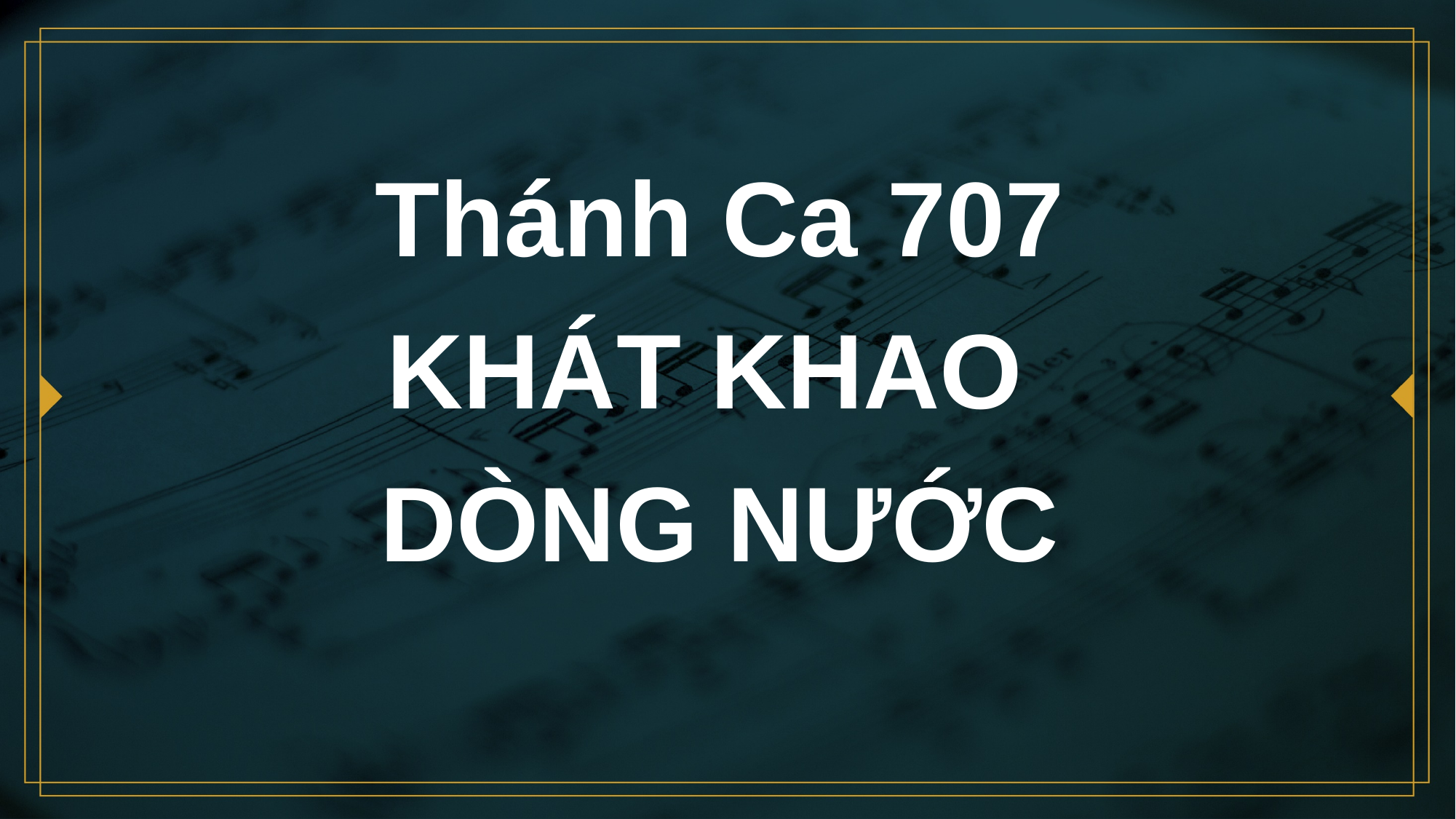

# Thánh Ca 707 KHÁT KHAO DÒNG NƯỚC